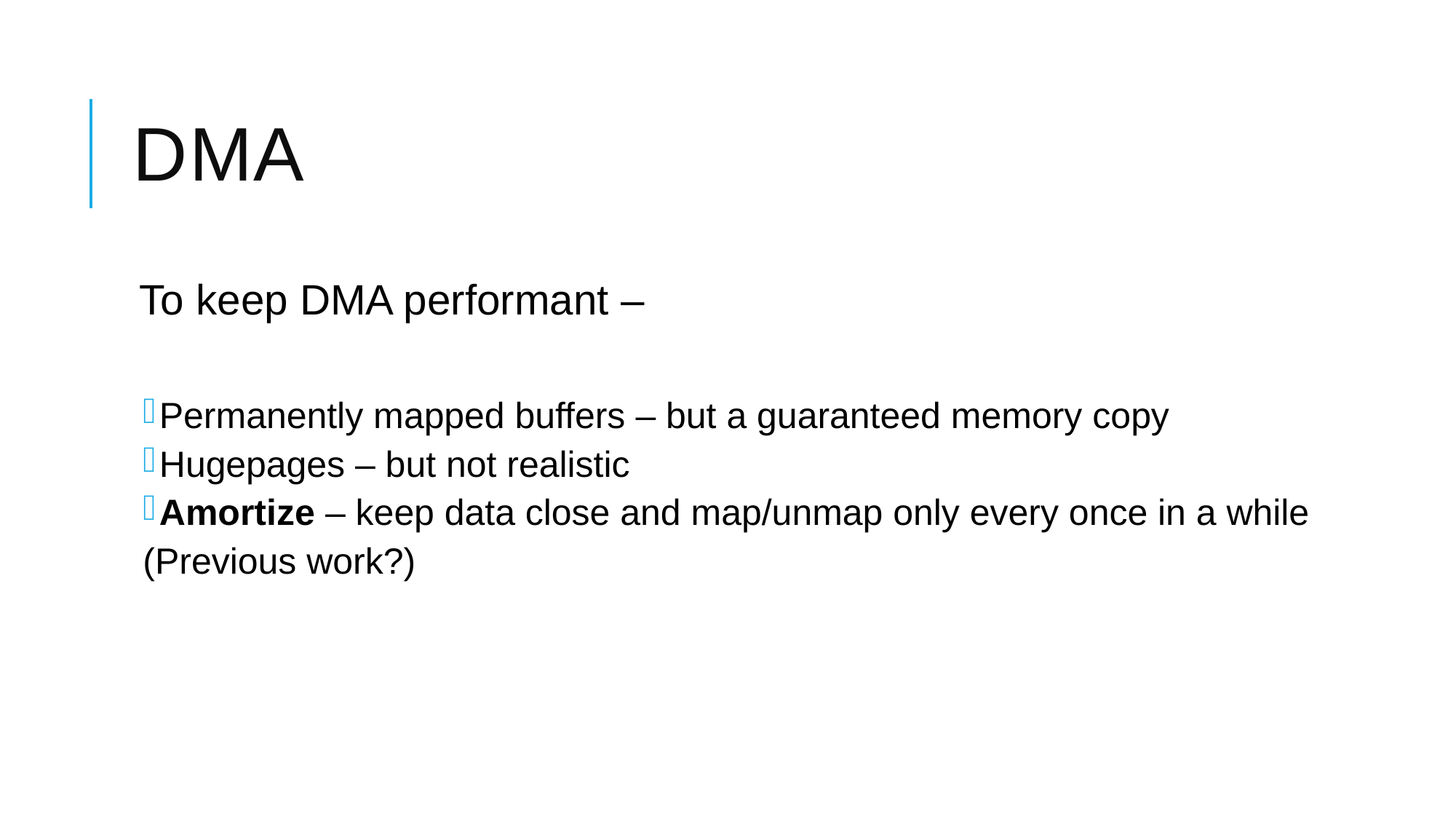

# DMA
To keep DMA performant –

Permanently mapped buffers – but a guaranteed memory copy
Hugepages – but not realistic
Amortize – keep data close and map/unmap only every once in a while
(Previous work?)